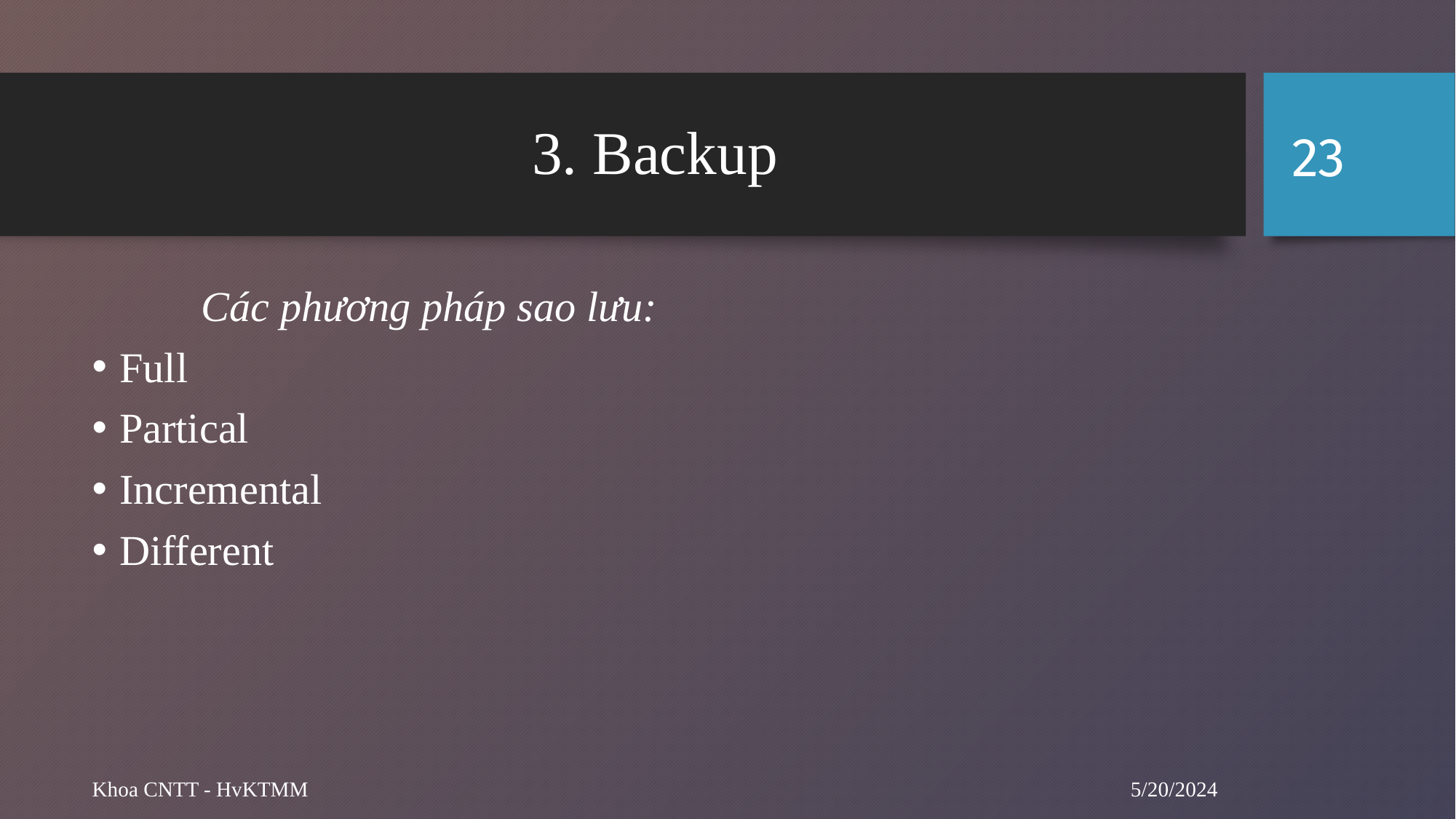

23
# 3. Backup
	Các phương pháp sao lưu:
Full
Partical
Incremental
Different
5/20/2024
Khoa CNTT - HvKTMM